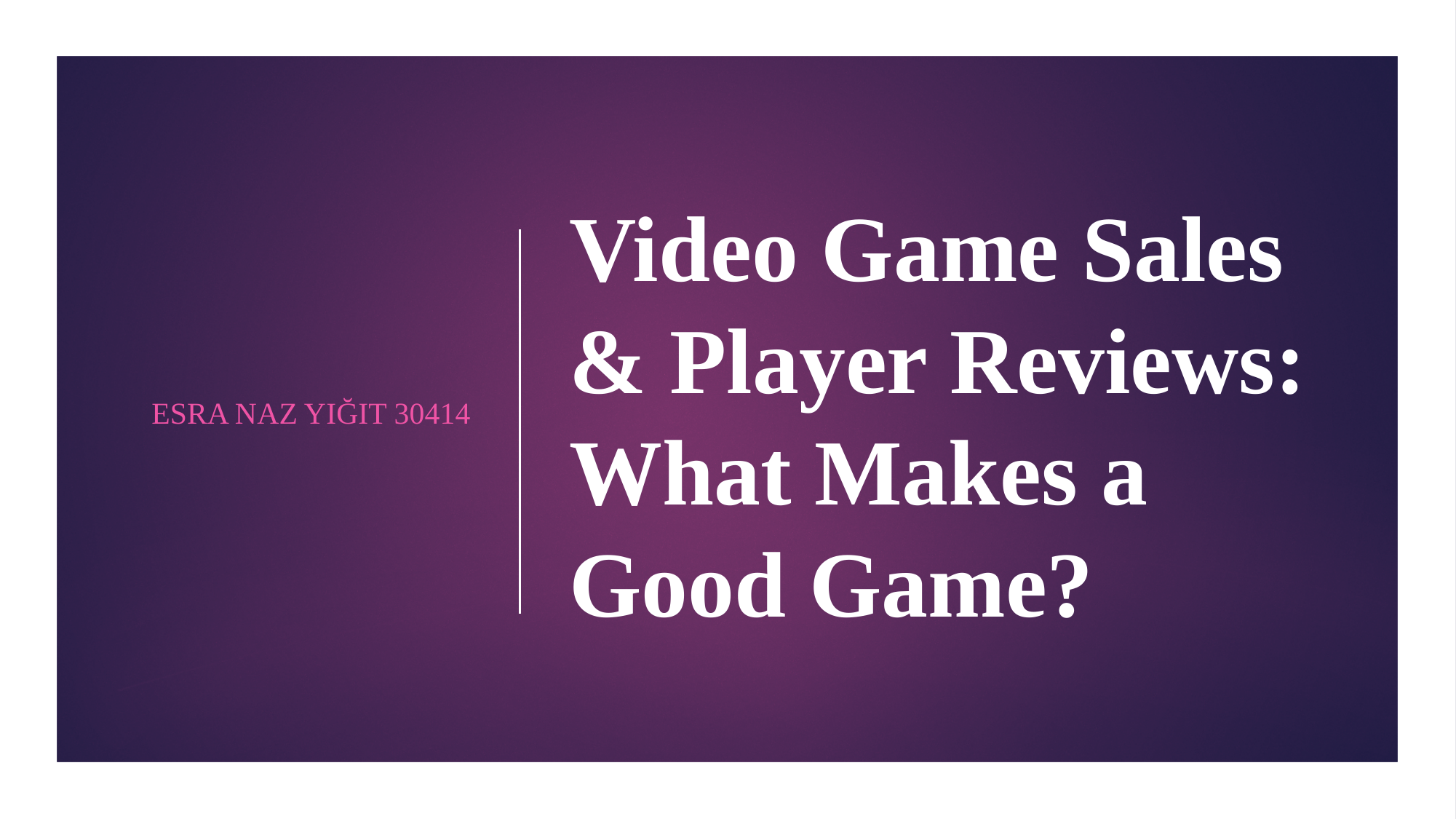

Esra naz yiğit 30414
# Video Game Sales & Player Reviews: What Makes a Good Game?